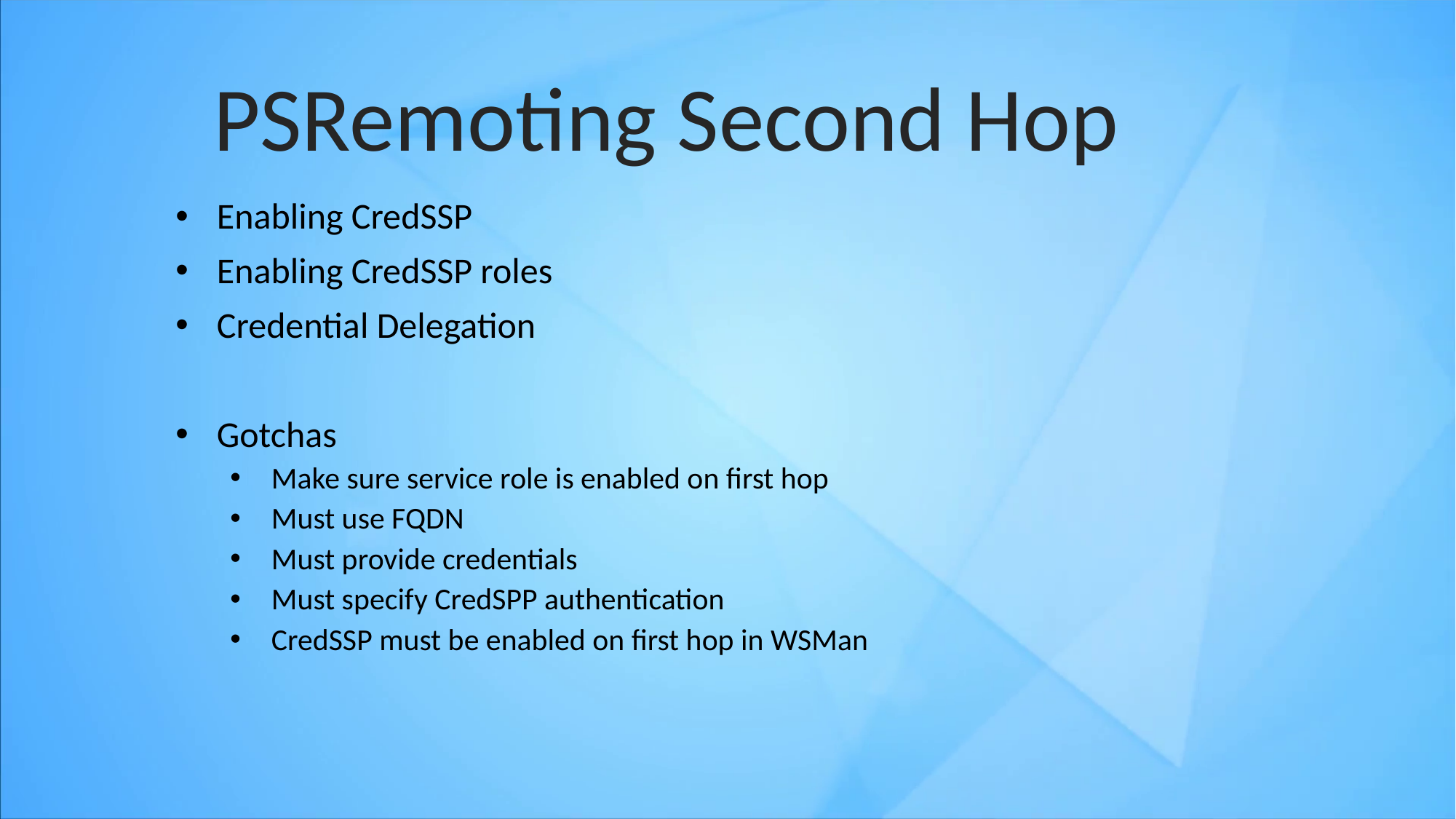

# PSRemoting Second Hop
Enabling CredSSP
Enabling CredSSP roles
Credential Delegation

Gotchas
Make sure service role is enabled on first hop
Must use FQDN
Must provide credentials
Must specify CredSPP authentication
CredSSP must be enabled on first hop in WSMan